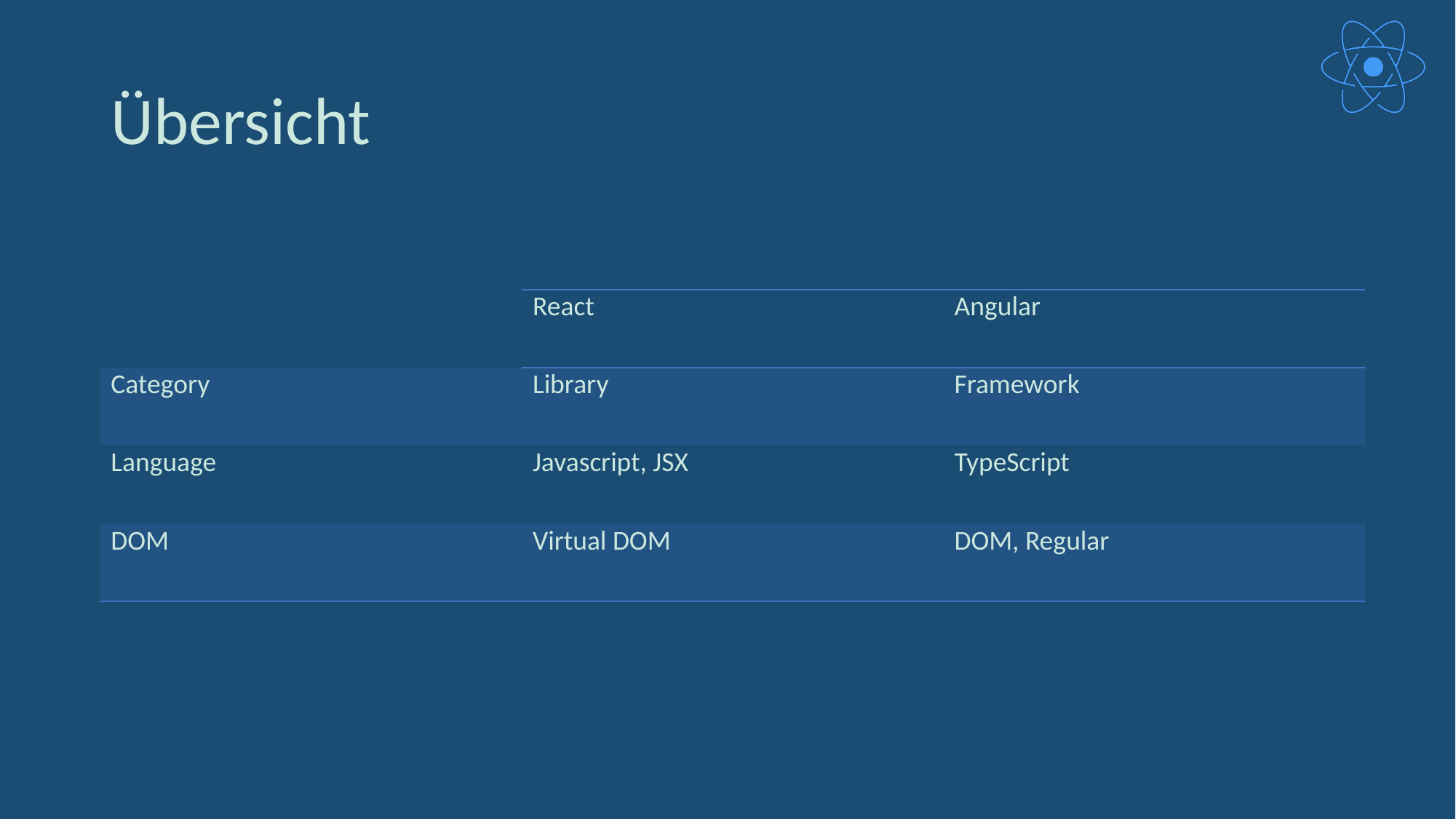

# Übersicht
|  | React | Angular |
| --- | --- | --- |
| Category | Library | Framework |
| Language | Javascript, JSX | TypeScript |
| DOM | Virtual DOM | DOM, Regular |